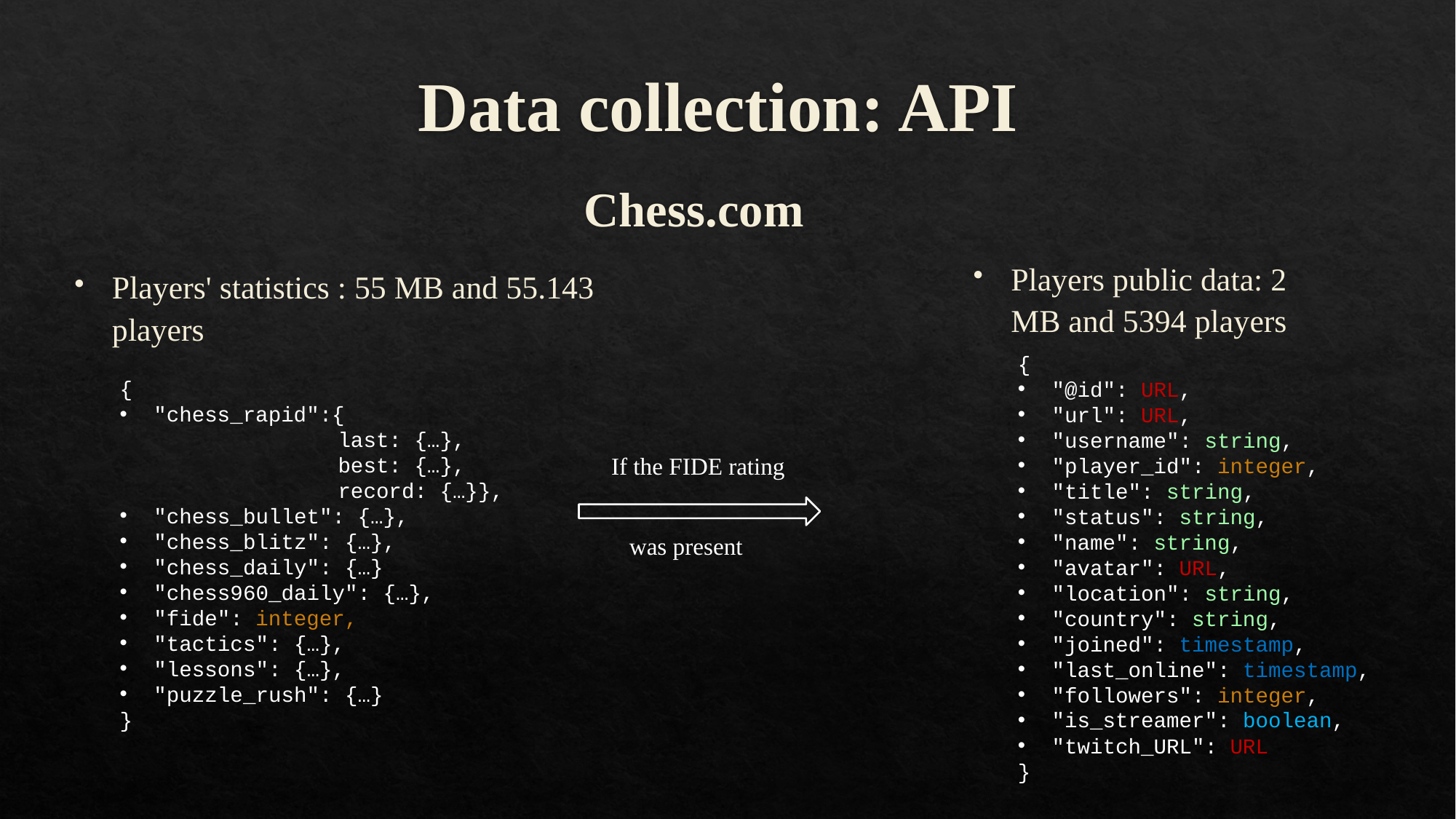

Data collection: API
Chess.com

Players public data: 2 MB and 5394 players

Players' statistics : 55 MB and 55.143 players

{
"@id": URL,
"url": URL,
"username": string,
"player_id": integer,
"title": string,
"status": string,
"name": string,
"avatar": URL,
"location": string,
"country": string,
"joined": timestamp,
"last_online": timestamp,
"followers": integer,
"is_streamer": boolean,
"twitch_URL": URL
}
{
"chess_rapid":{
	last: {…},
	best: {…},
	record: {…}},
"chess_bullet": {…},
"chess_blitz": {…},
"chess_daily": {…}
"chess960_daily": {…},
"fide": integer,
"tactics": {…},
"lessons": {…},
"puzzle_rush": {…}
}
If the FIDE rating

was present